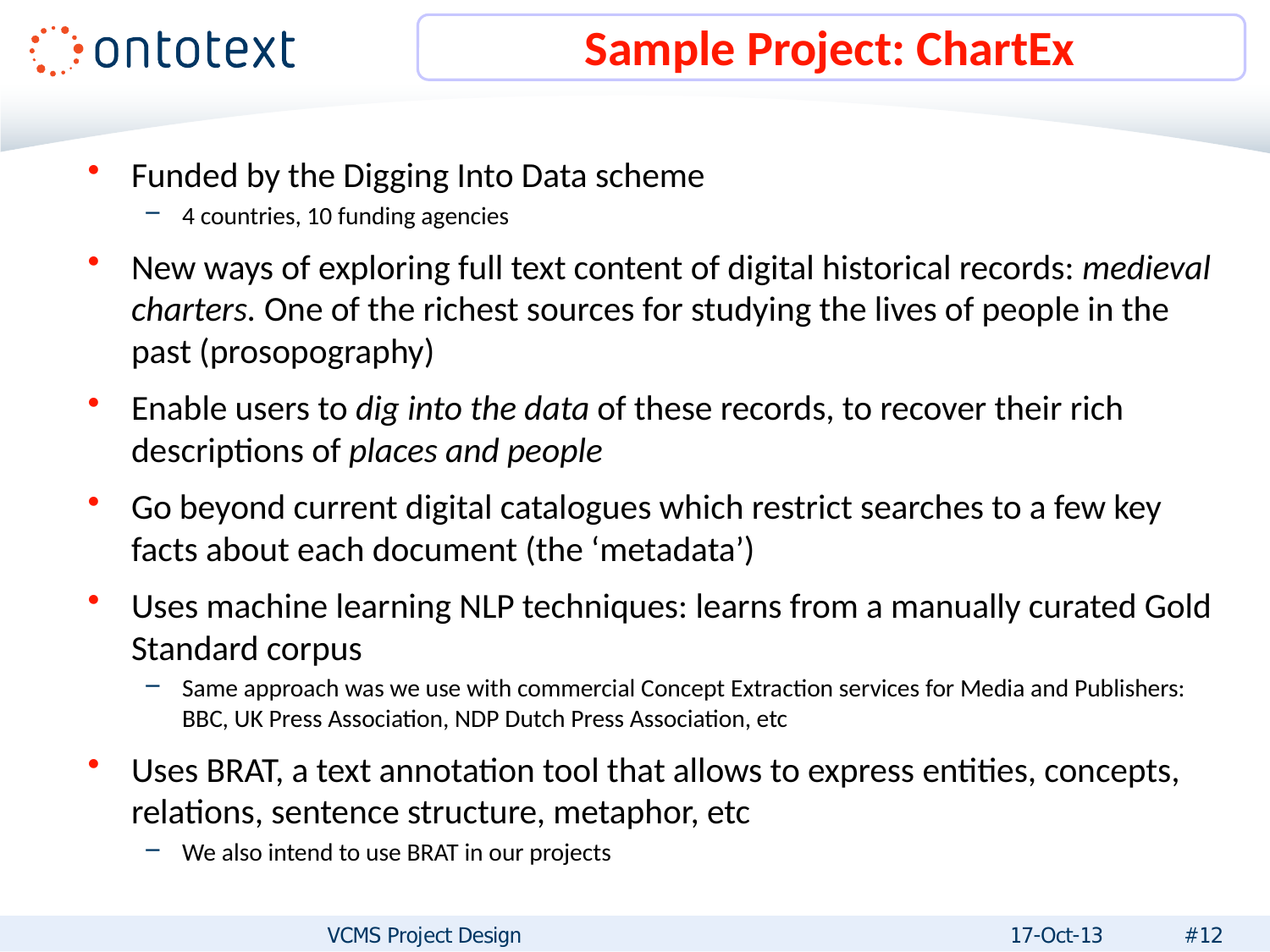

# Sample Project: ChartEx
Funded by the Digging Into Data scheme
4 countries, 10 funding agencies
New ways of exploring full text content of digital historical records: medieval charters. One of the richest sources for studying the lives of people in the past (prosopography)
Enable users to dig into the data of these records, to recover their rich descriptions of places and people
Go beyond current digital catalogues which restrict searches to a few key facts about each document (the ‘metadata’)
Uses machine learning NLP techniques: learns from a manually curated Gold Standard corpus
Same approach was we use with commercial Concept Extraction services for Media and Publishers: BBC, UK Press Association, NDP Dutch Press Association, etc
Uses BRAT, a text annotation tool that allows to express entities, concepts, relations, sentence structure, metaphor, etc
We also intend to use BRAT in our projects
VCMS Project Design
17-Oct-13
#12